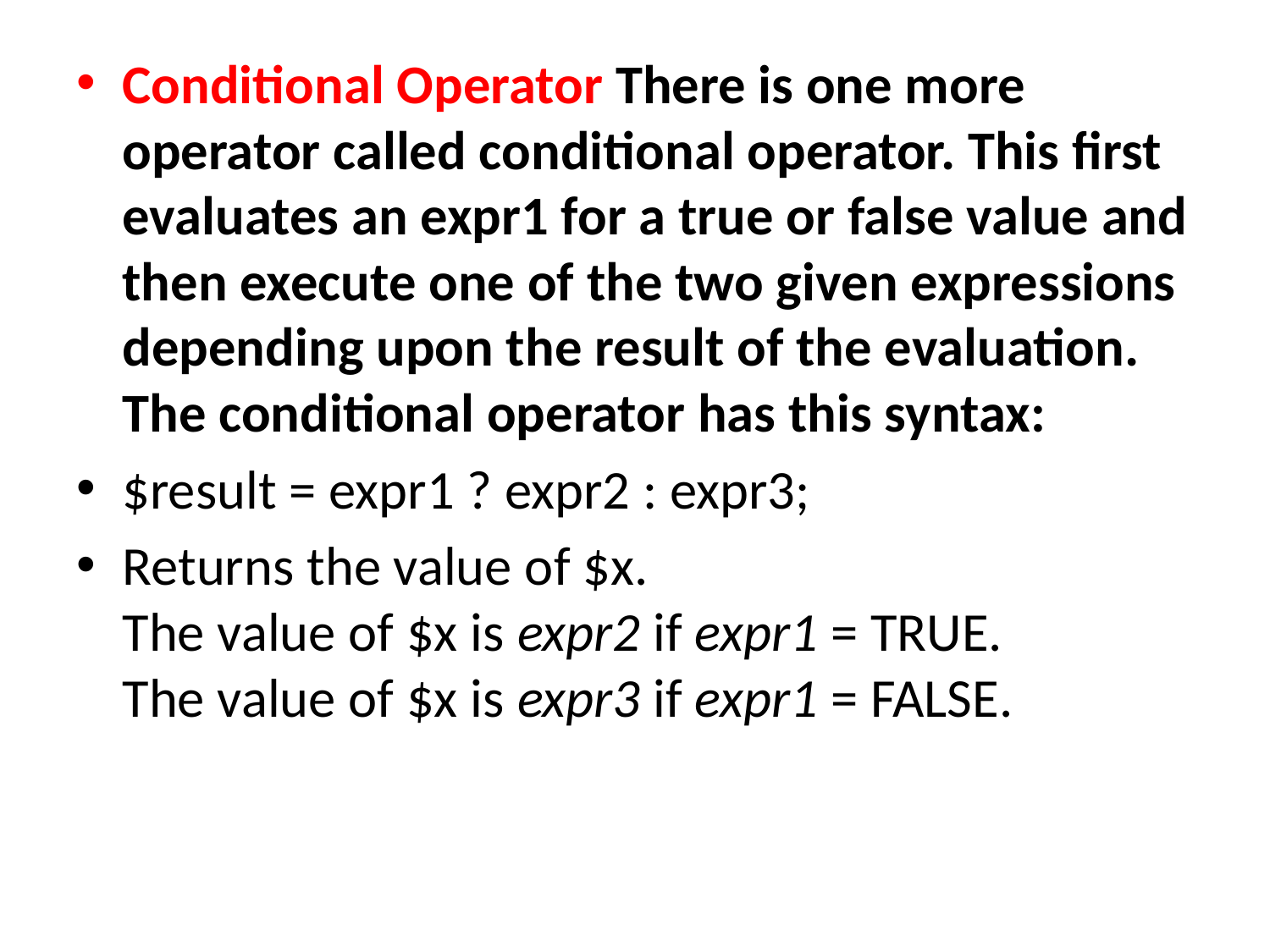

Conditional Operator There is one more operator called conditional operator. This first evaluates an expr1 for a true or false value and then execute one of the two given expressions depending upon the result of the evaluation. The conditional operator has this syntax:
$result = expr1 ? expr2 : expr3;
Returns the value of $x.
The value of $x is expr2 if expr1 = TRUE.
The value of $x is expr3 if expr1 = FALSE.